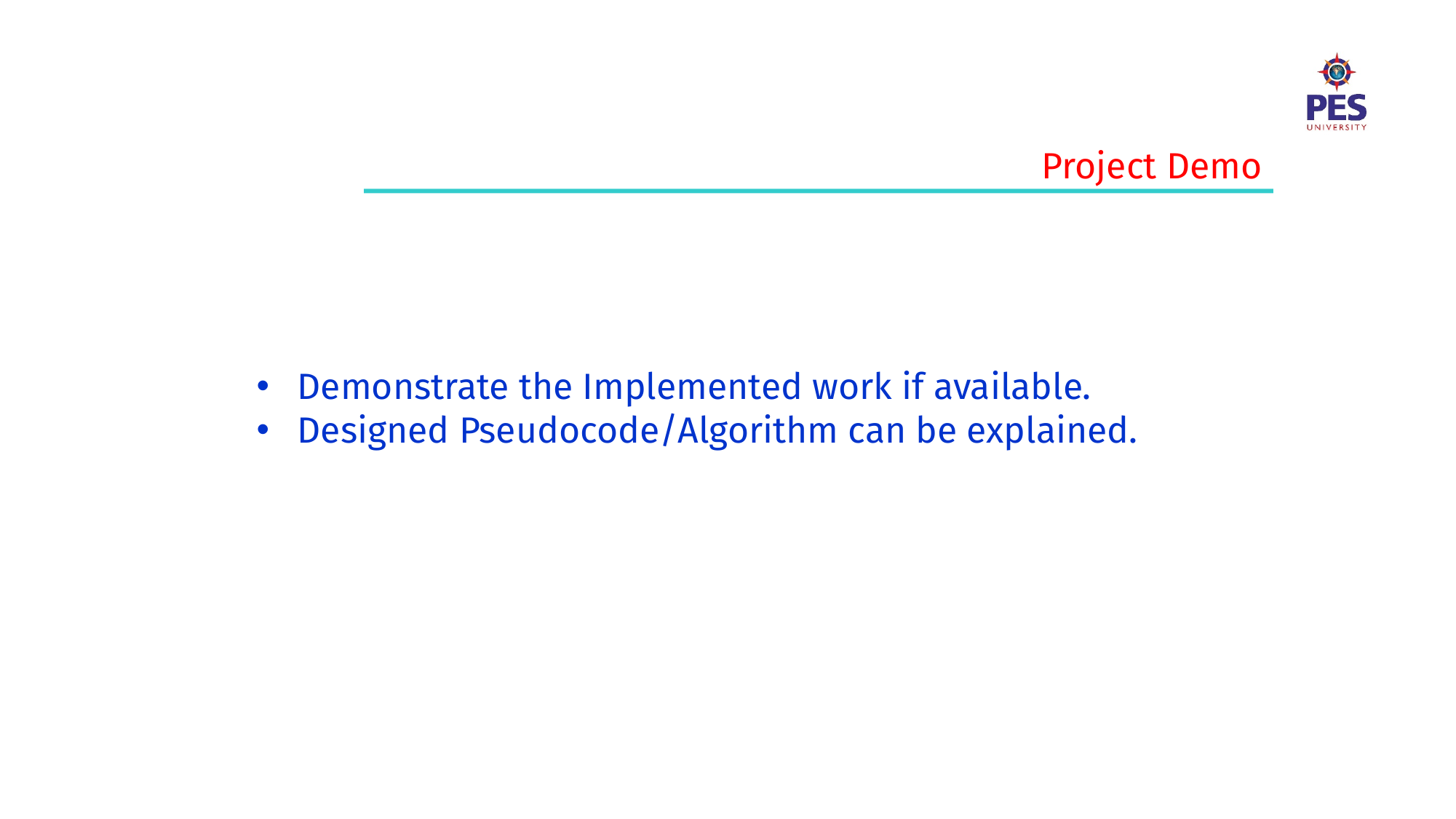

Project Demo

Demonstrate the Implemented work if available.
Designed Pseudocode/Algorithm can be explained.